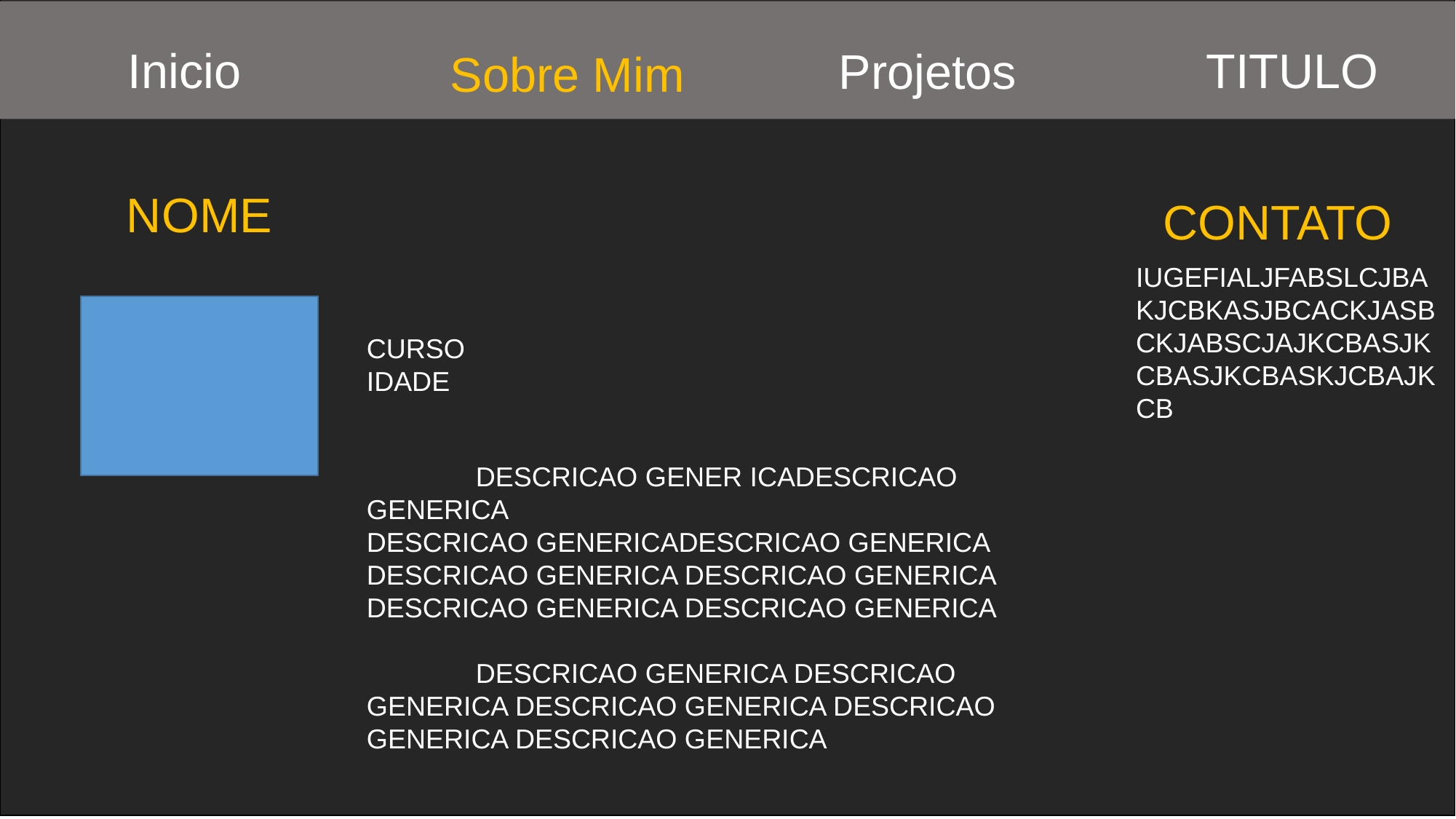

# Sketch da página principal

Inicio
TITULO
Projetos
Sobre Mim
NOME
CONTATO
IUGEFIALJFABSLCJBAKJCBKASJBCACKJASBCKJABSCJAJKCBASJKCBASJKCBASKJCBAJKCB

CURSO
IDADE

	DESCRICAO GENER ICADESCRICAO GENERICA
DESCRICAO GENERICADESCRICAO GENERICA
DESCRICAO GENERICA DESCRICAO GENERICA DESCRICAO GENERICA DESCRICAO GENERICA

	DESCRICAO GENERICA DESCRICAO GENERICA DESCRICAO GENERICA DESCRICAO GENERICA DESCRICAO GENERICA